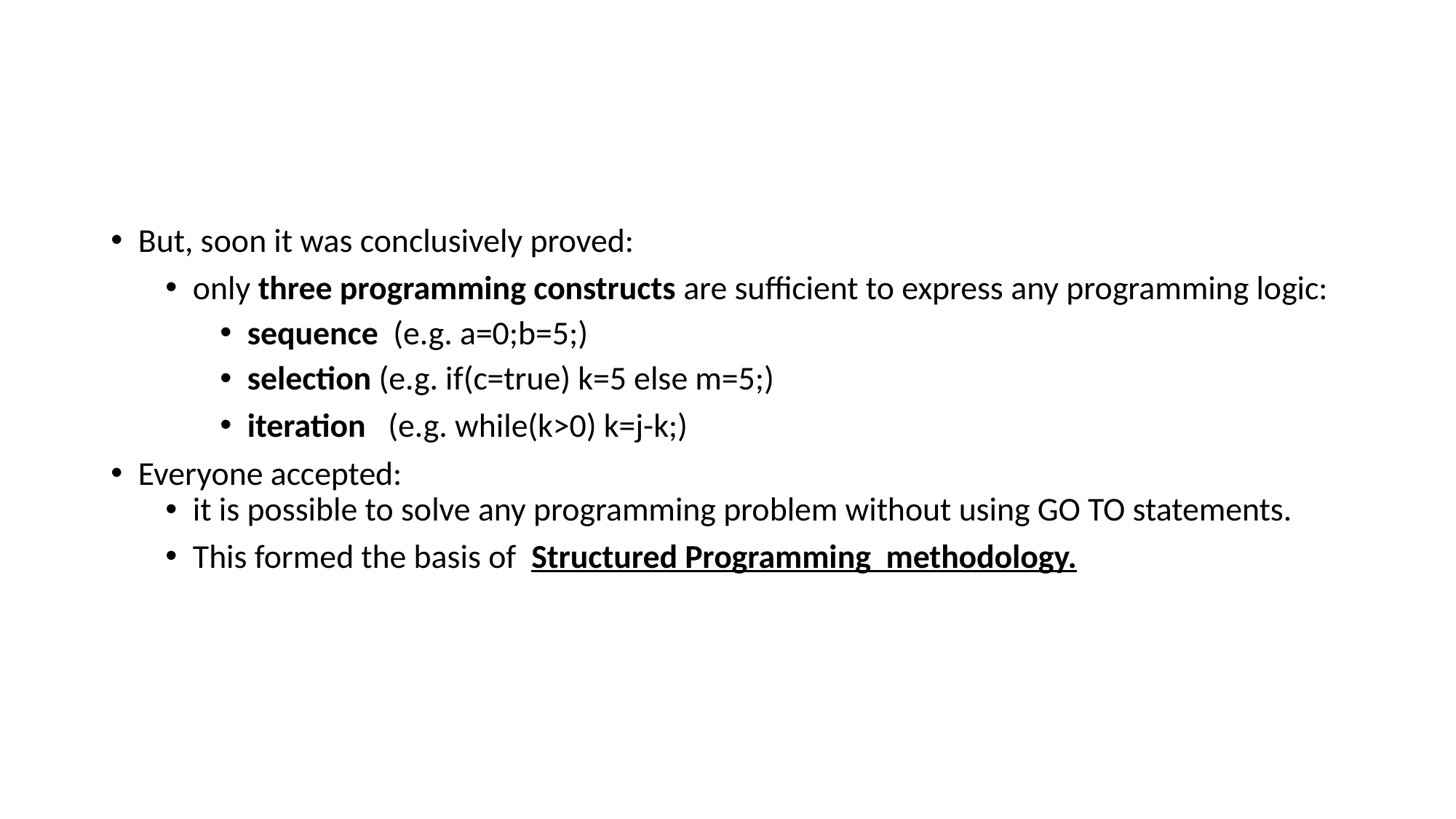

#
But, soon it was conclusively proved:
only three programming constructs are sufficient to express any programming logic:
sequence  (e.g. a=0;b=5;)
selection (e.g. if(c=true) k=5 else m=5;)
iteration   (e.g. while(k>0) k=j-k;)
Everyone accepted:
it is possible to solve any programming problem without using GO TO statements.
This formed the basis of  Structured Programming  methodology.